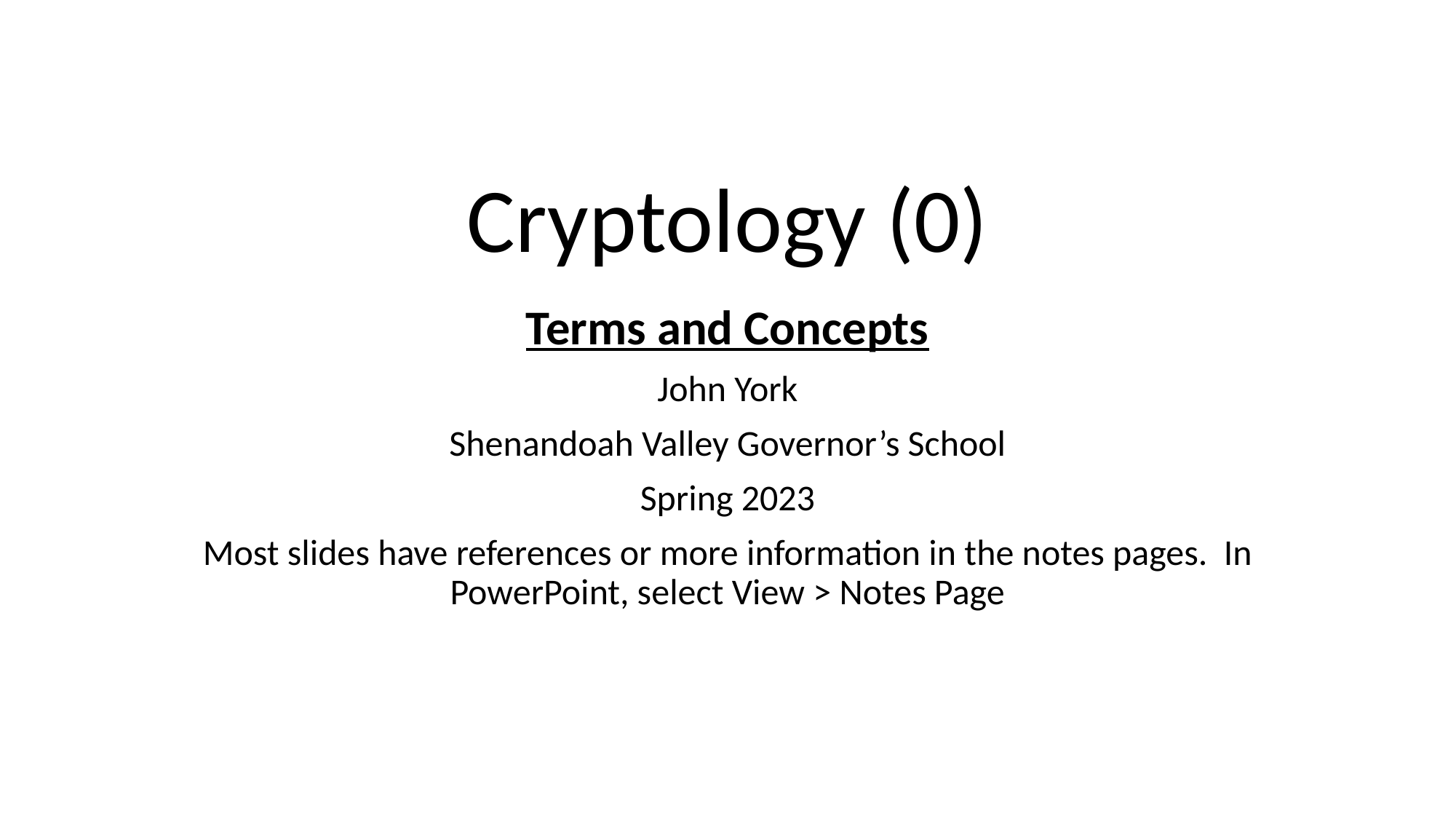

# Cryptology (0)
Terms and Concepts
John York
Shenandoah Valley Governor’s School
Spring 2023
Most slides have references or more information in the notes pages.  In PowerPoint, select View > Notes Page